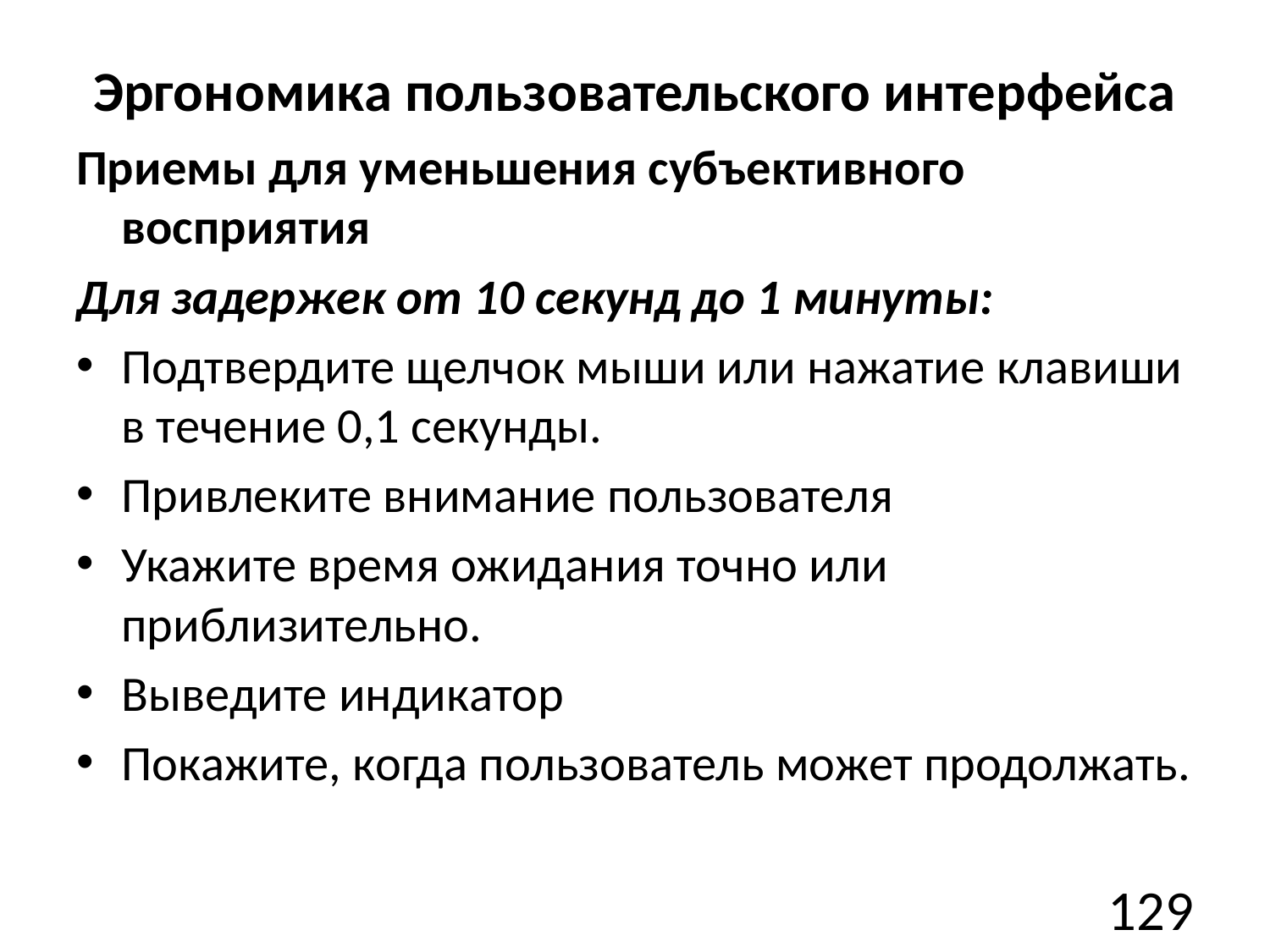

# Эргономика пользовательского интерфейса
Приемы для уменьшения субъективного восприятия
Для задержек от 10 секунд до 1 минуты:
Подтвердите щелчок мыши или нажатие клавиши в течение 0,1 секунды.
Привлеките внимание пользователя
Укажите время ожидания точно или приблизительно.
Выведите индикатор
Покажите, когда пользователь может продолжать.

129